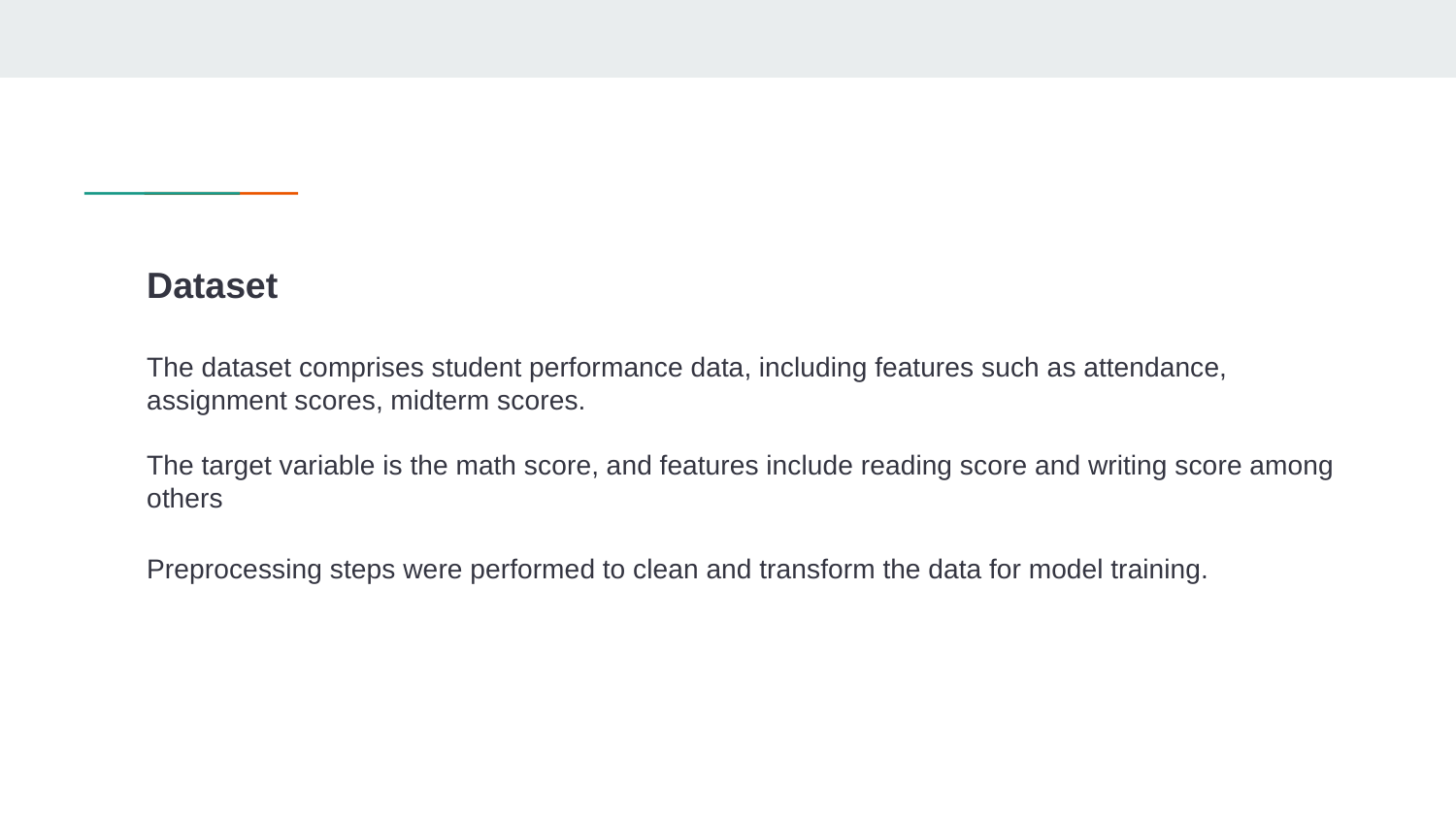

Dataset
The dataset comprises student performance data, including features such as attendance, assignment scores, midterm scores.
The target variable is the math score, and features include reading score and writing score among others
Preprocessing steps were performed to clean and transform the data for model training.